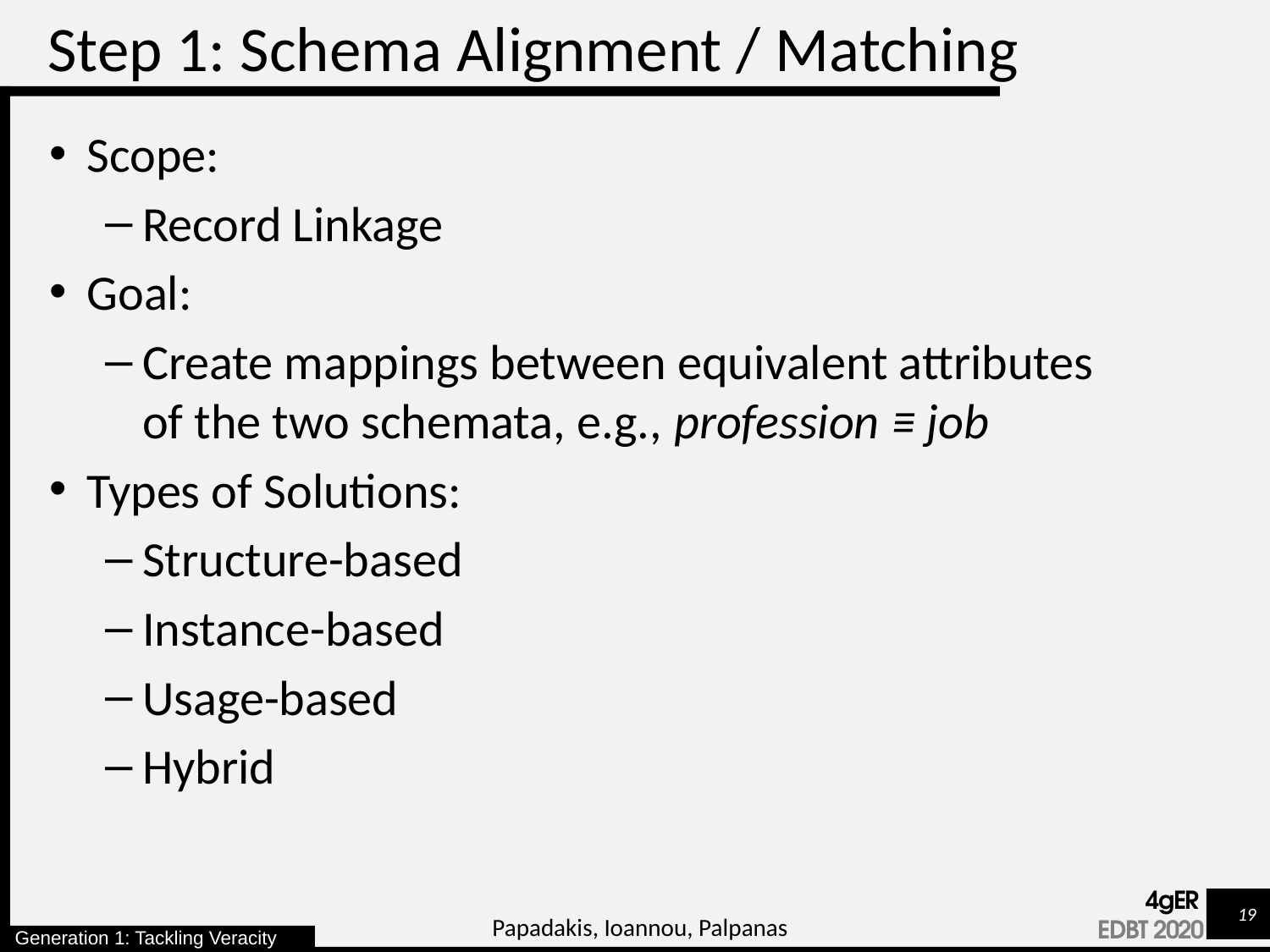

Step 1: Schema Alignment / Matching
Scope:
Record Linkage
Goal:
Create mappings between equivalent attributes of the two schemata, e.g., profession ≡ job
Types of Solutions:
Structure-based
Instance-based
Usage-based
Hybrid

Papadakis, Ioannou, Palpanas
Generation 1: Tackling Veracity